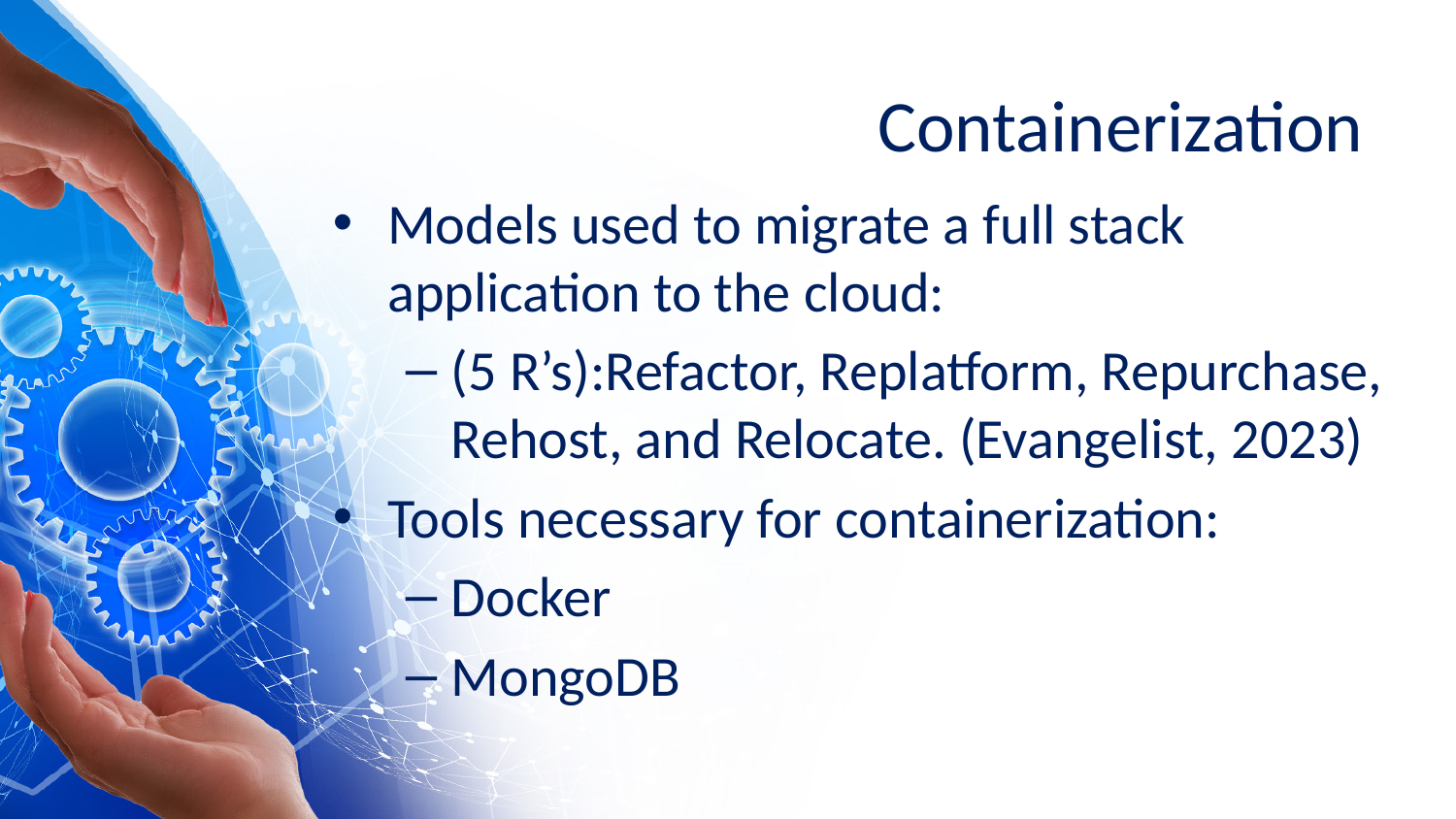

# Containerization
Models used to migrate a full stack application to the cloud:
(5 R’s):Refactor, Replatform, Repurchase, Rehost, and Relocate. (Evangelist, 2023)
Tools necessary for containerization:
Docker
MongoDB